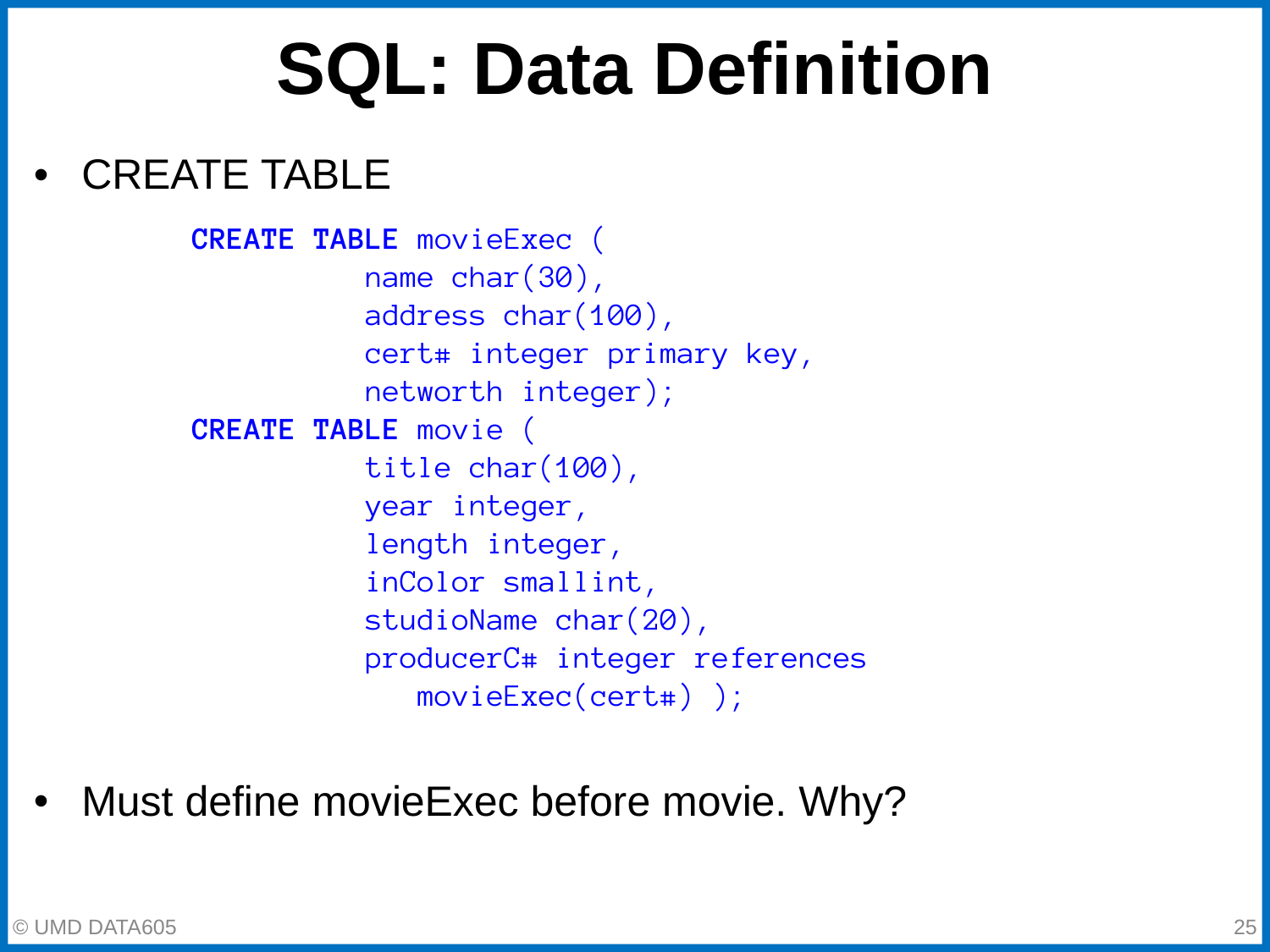

# SQL: Data Definition
CREATE TABLE

Must define movieExec before movie. Why?
CREATE TABLE movieExec (
          name char(30),
          address char(100),
          cert# integer primary key,
          networth integer);
CREATE TABLE movie (
          title char(100),
          year integer,
          length integer,
          inColor smallint,
          studioName char(20),
          producerC# integer references
             movieExec(cert#) );
© UMD DATA605
25